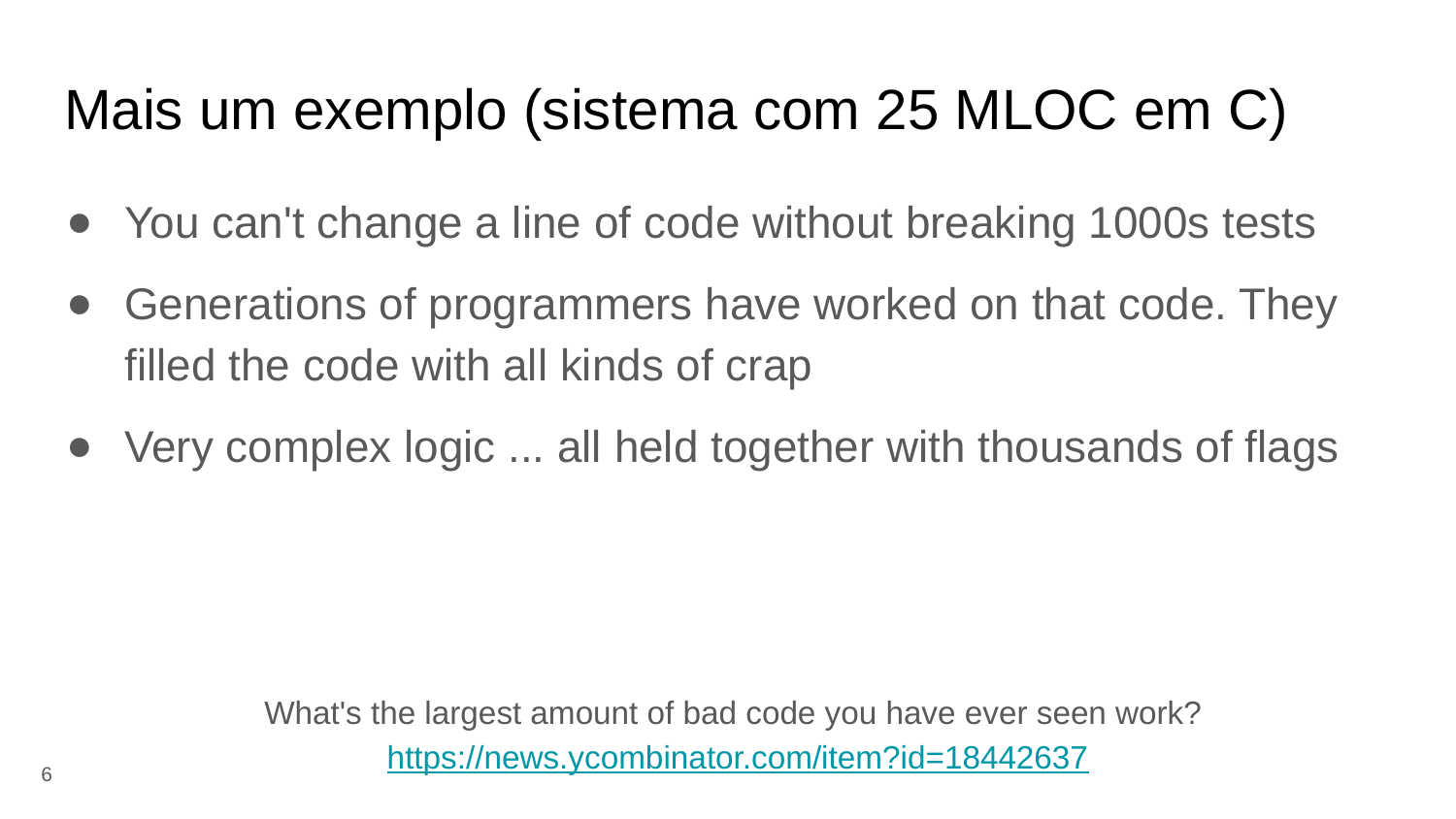

# Mais um exemplo (sistema com 25 MLOC em C)
You can't change a line of code without breaking 1000s tests
Generations of programmers have worked on that code. They filled the code with all kinds of crap
Very complex logic ... all held together with thousands of flags

What's the largest amount of bad code you have ever seen work? https://news.ycombinator.com/item?id=18442637
6